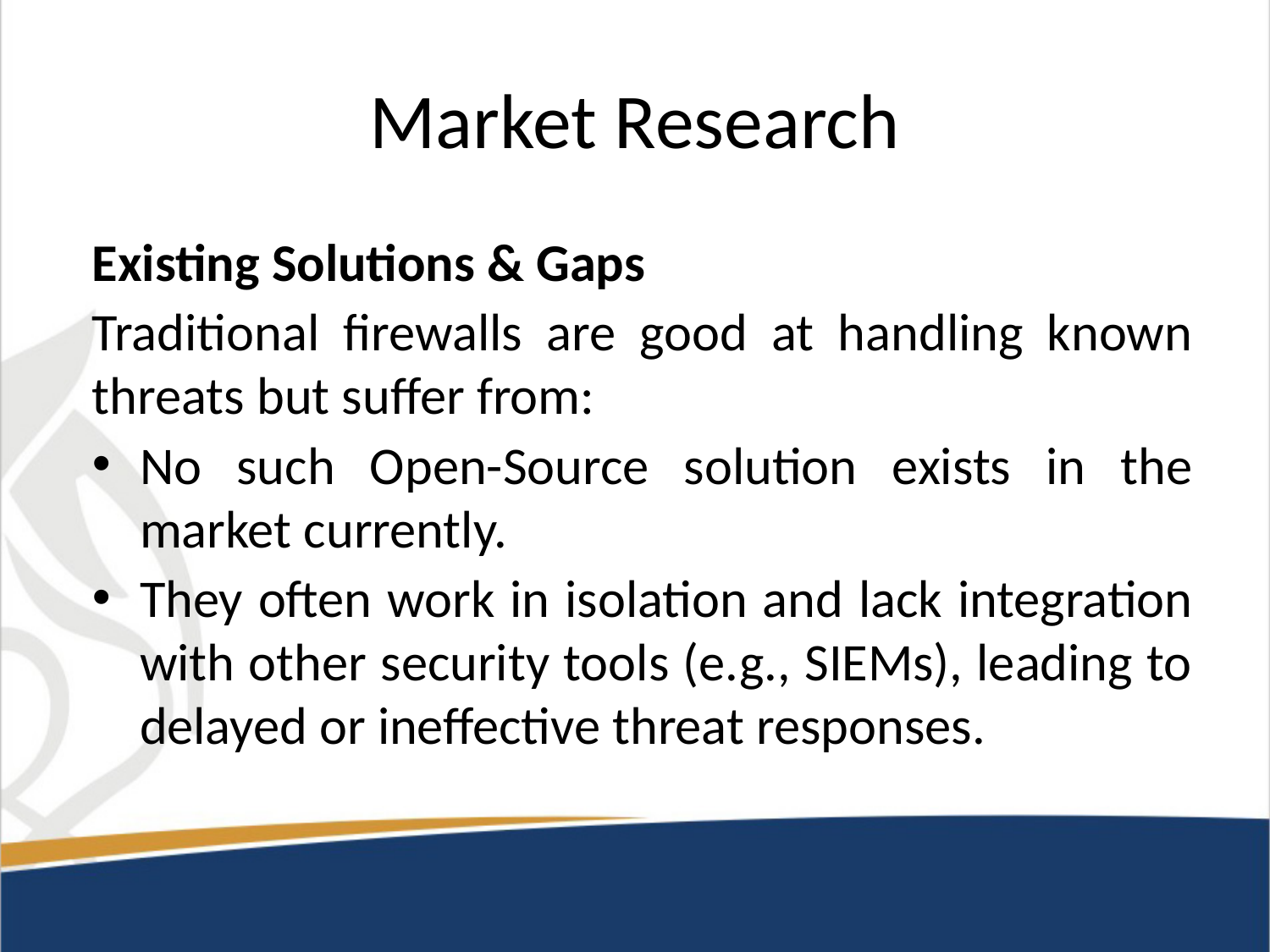

# Market Research
Existing Solutions & Gaps
Traditional firewalls are good at handling known threats but suffer from:
No such Open-Source solution exists in the market currently.
They often work in isolation and lack integration with other security tools (e.g., SIEMs), leading to delayed or ineffective threat responses.